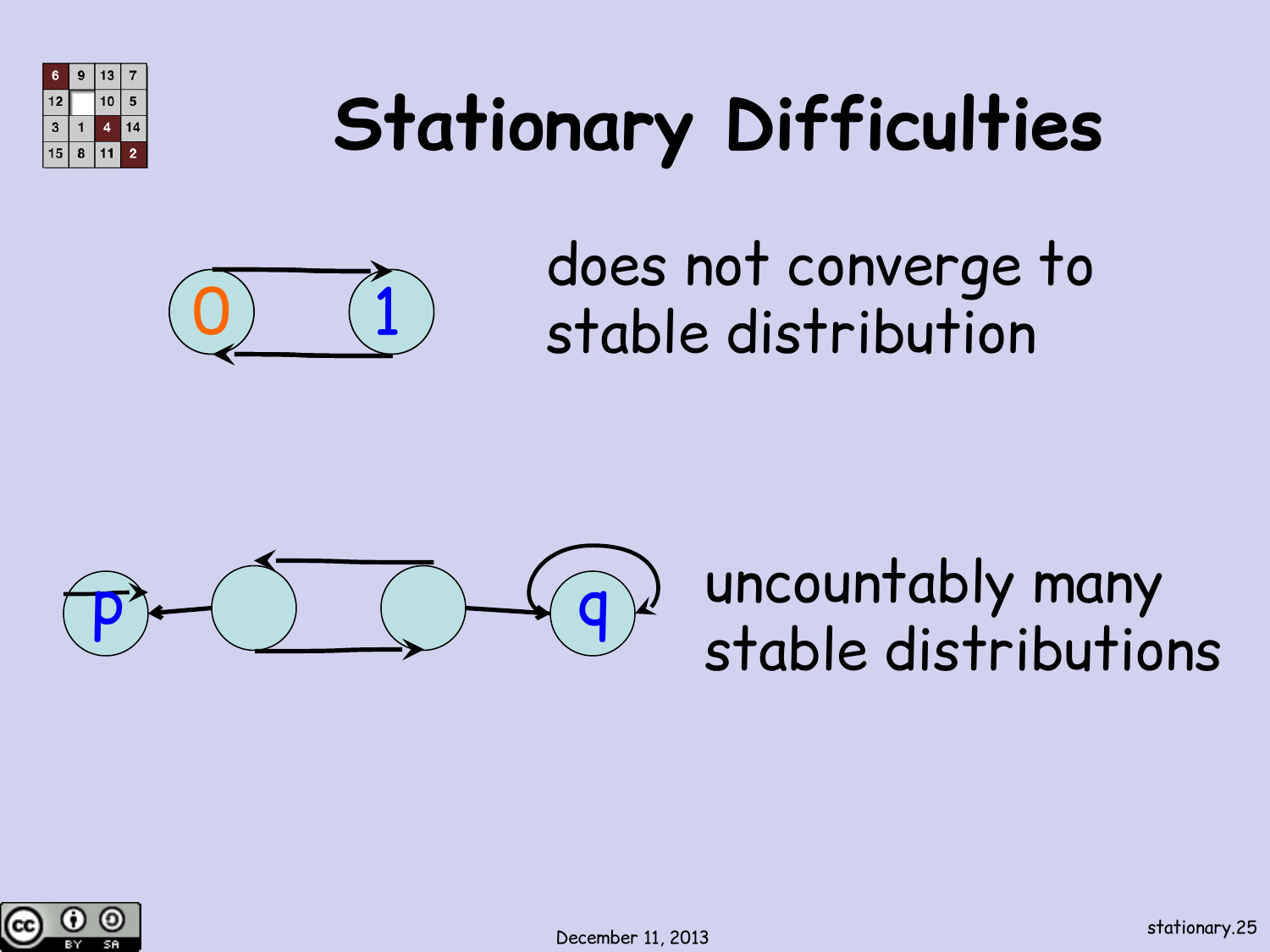

# Stationary Difficulties
does not converge to
stable distribution
1
0

0
1

uncountably many
stable distributions
q
p

stationary.25

December 11, 2013